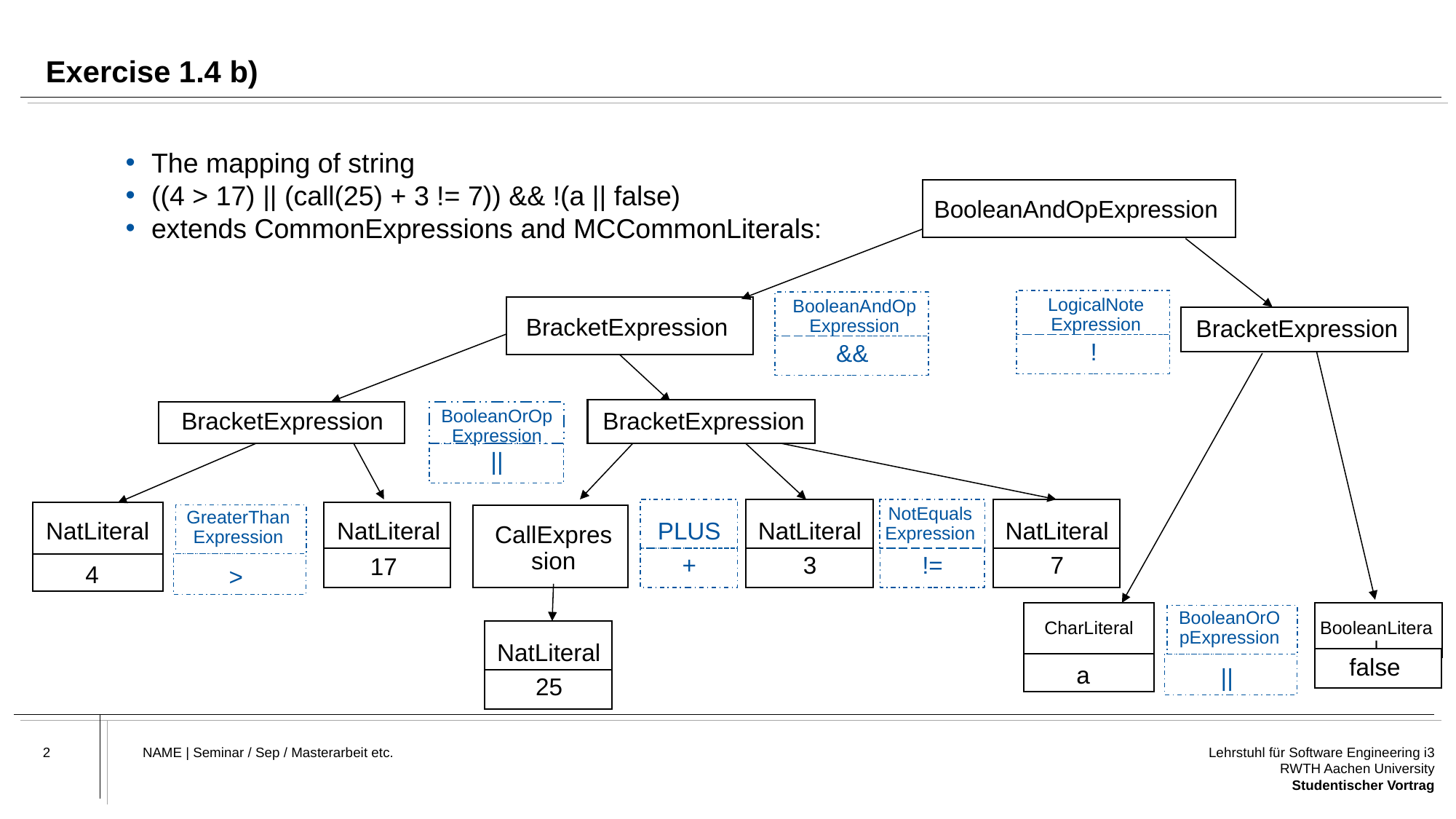

# Exercise 1.4 b)
The mapping of string
((4 > 17) || (call(25) + 3 != 7)) && !(a || false)
extends CommonExpressions and MCCommonLiterals:

BooleanAndOpExpression

LogicalNote
Expression

!

BooleanAndOpExpression

BracketExpression

BracketExpression

&&

BooleanOrOpExpression
BracketExpression
BracketExpression

||

NotEqualsExpression

NatLiteral

NatLiteral

NatLiteral

NatLiteral
GreaterThanExpression

PLUS
CallExpression
!=

7

17

+

3

4
>

BooleanLiteral

CharLiteral
BooleanOrOpExpression

NatLiteral

false

a
||

25